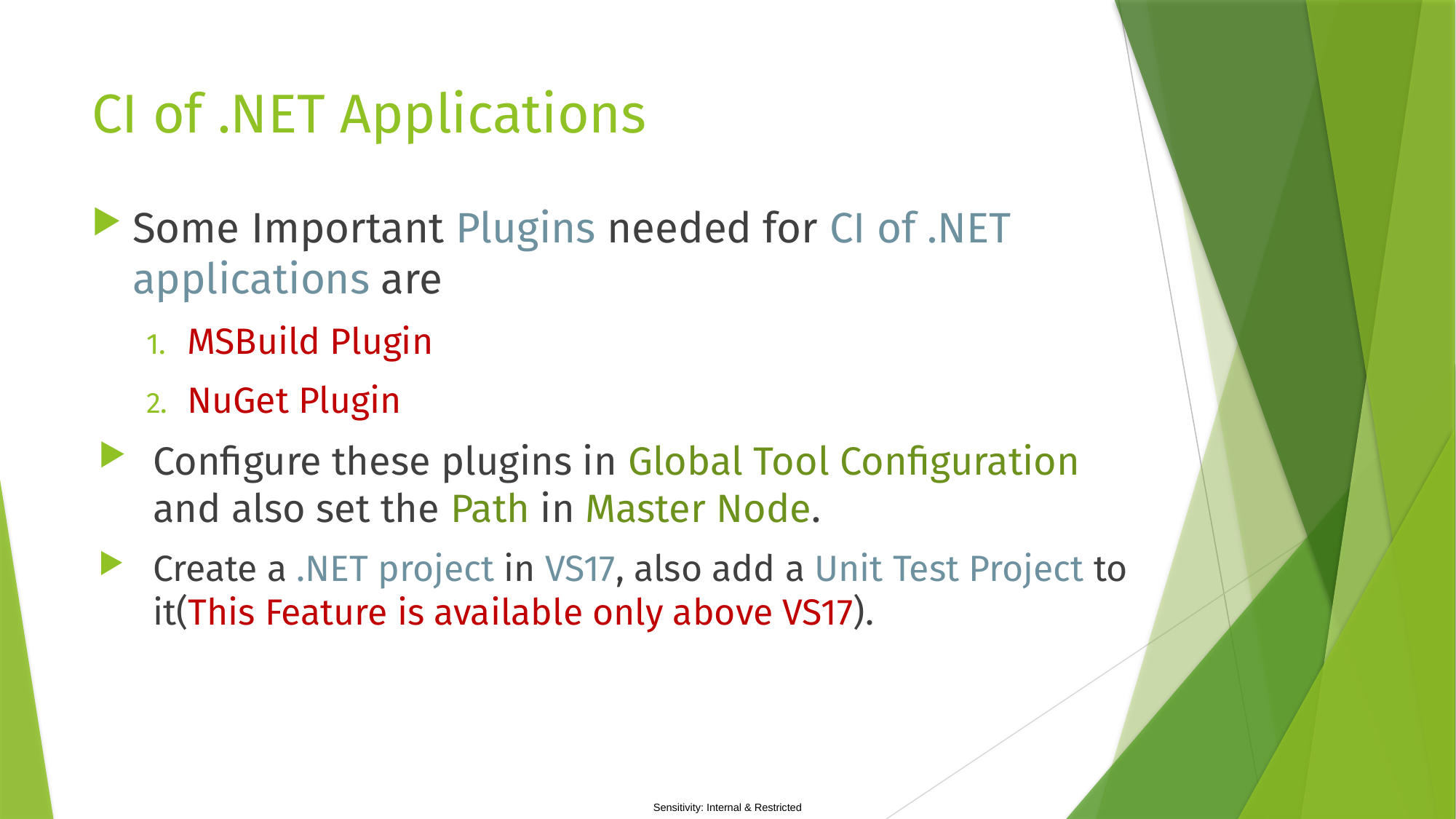

# CI of .NET Applications
Some Important Plugins needed for CI of .NET applications are
MSBuild Plugin
NuGet Plugin
Configure these plugins in Global Tool Configuration and also set the Path in Master Node.
Create a .NET project in VS17, also add a Unit Test Project to it(This Feature is available only above VS17).